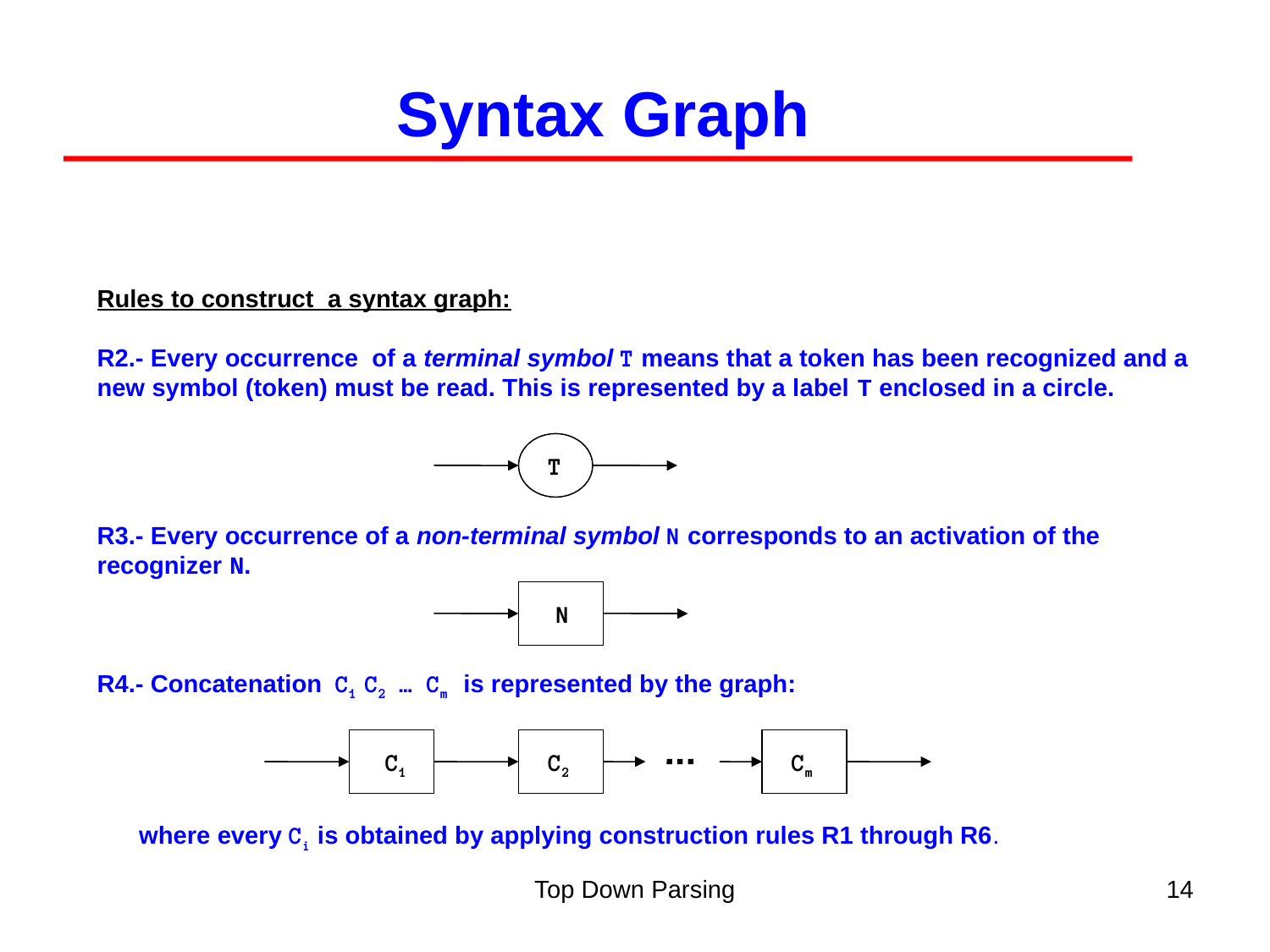

Syntax Graph

Rules to construct  a syntax graph:

R2.- Every occurrence  of a terminal symbol T means that a token has been recognized and a new symbol (token) must be read. This is represented by a label T enclosed in a circle.

R3.- Every occurrence of a non-terminal symbol N corresponds to an activation of the recognizer N.

R4.- Concatenation C1 C2 … Cm is represented by the graph:

      where every Ci is obtained by applying construction rules R1 through R6.

 T

 N

 C1
 C2
 Cm

Top Down Parsing
14